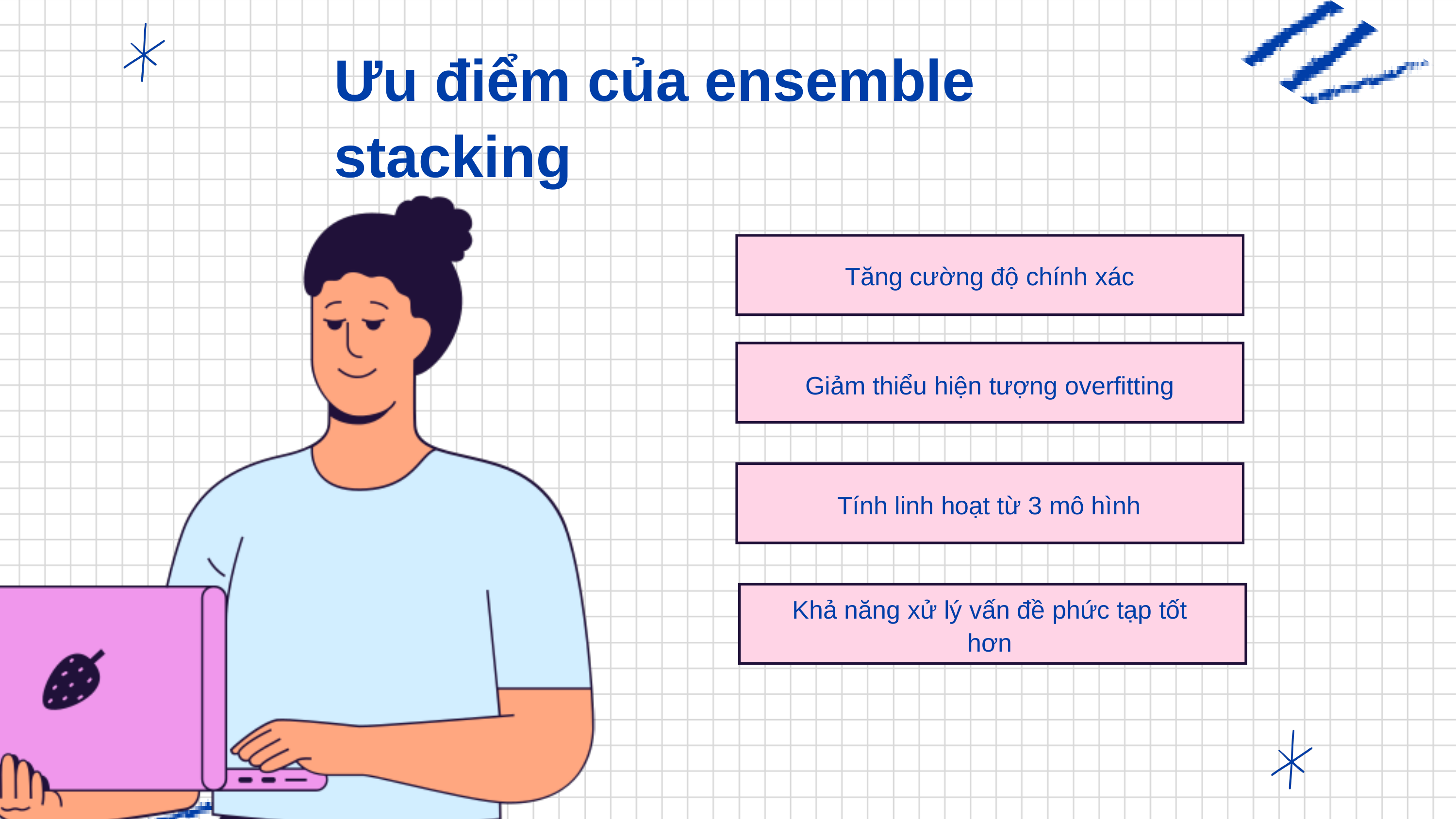

Ưu điểm của ensemble stacking

Tăng cường độ chính xác

Giảm thiểu hiện tượng overfitting

Tính linh hoạt từ 3 mô hình

Khả năng xử lý vấn đề phức tạp tốt hơn